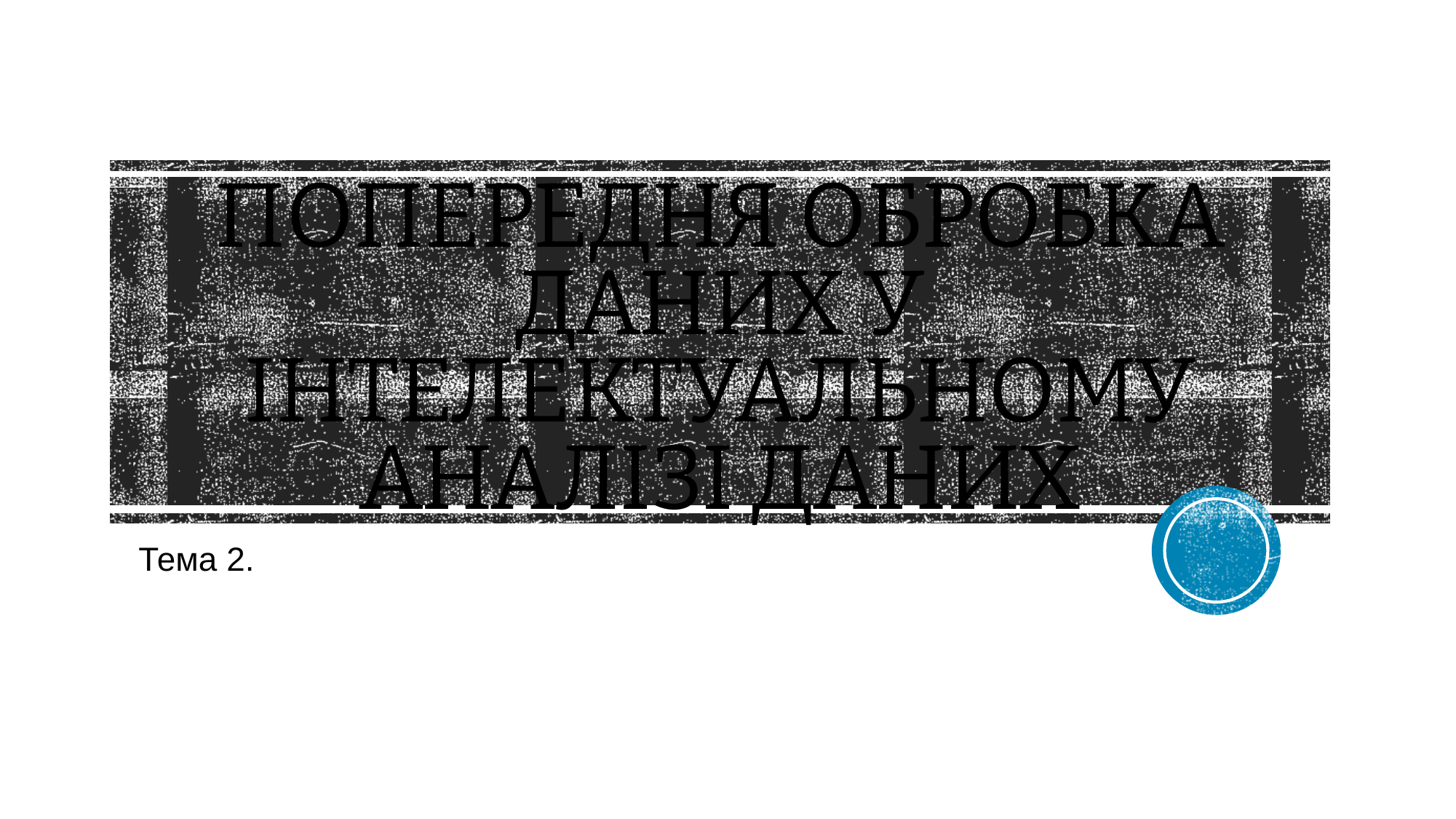

# Попередня обробка даних у інтелектуальному аналізі даних
Тема 2.